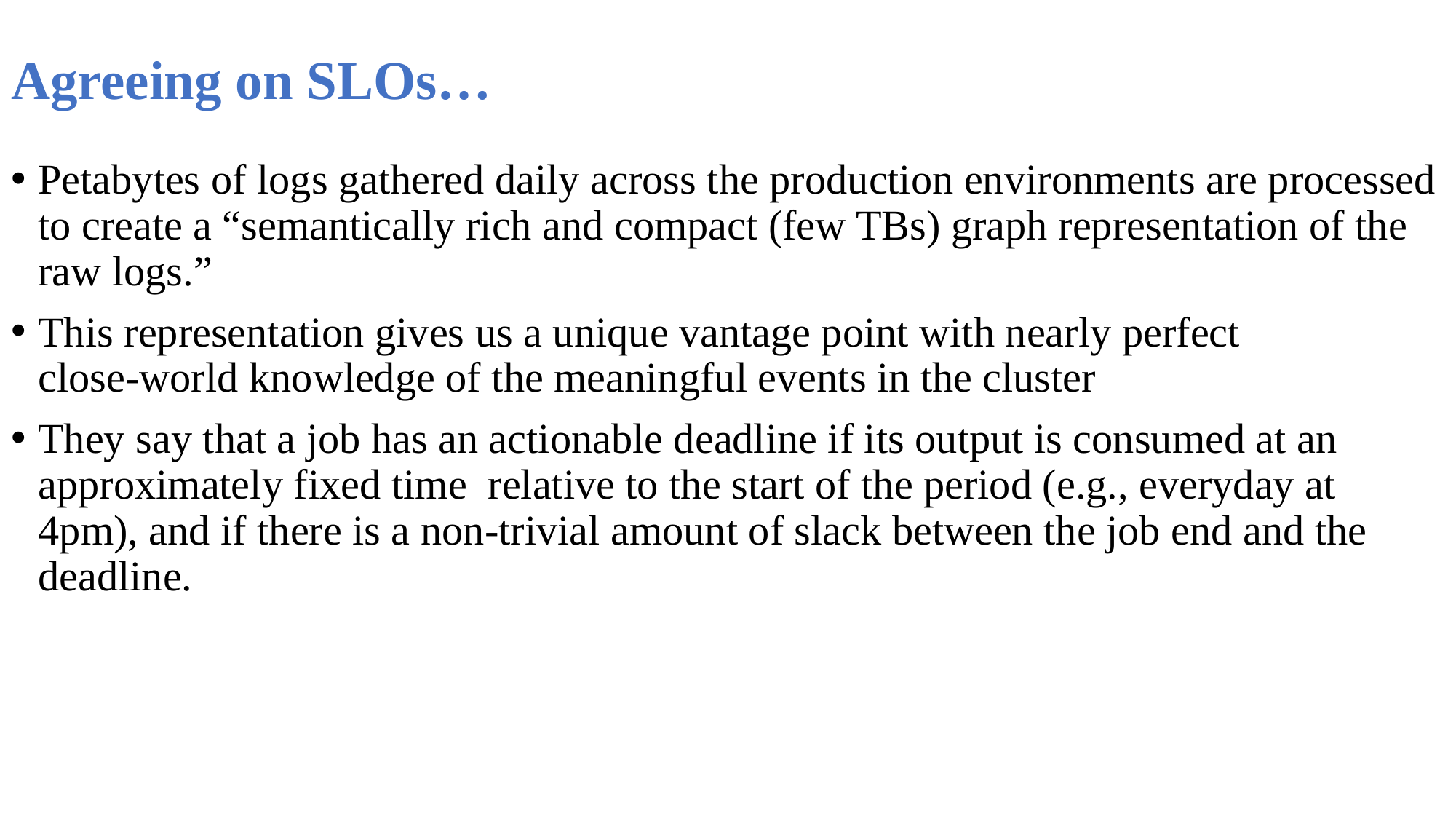

# Agreeing on SLOs…
Petabytes of logs gathered daily across the production environments are processed to create a “semantically rich and compact (few TBs) graph representation of the raw logs.”
This representation gives us a unique vantage point with nearly perfect close‑world knowledge of the meaningful events in the cluster
They say that a job has an actionable deadline if its output is consumed at an approximately fixed time  relative to the start of the period (e.g., everyday at 4pm), and if there is a non‑trivial amount of slack between the job end and the deadline.